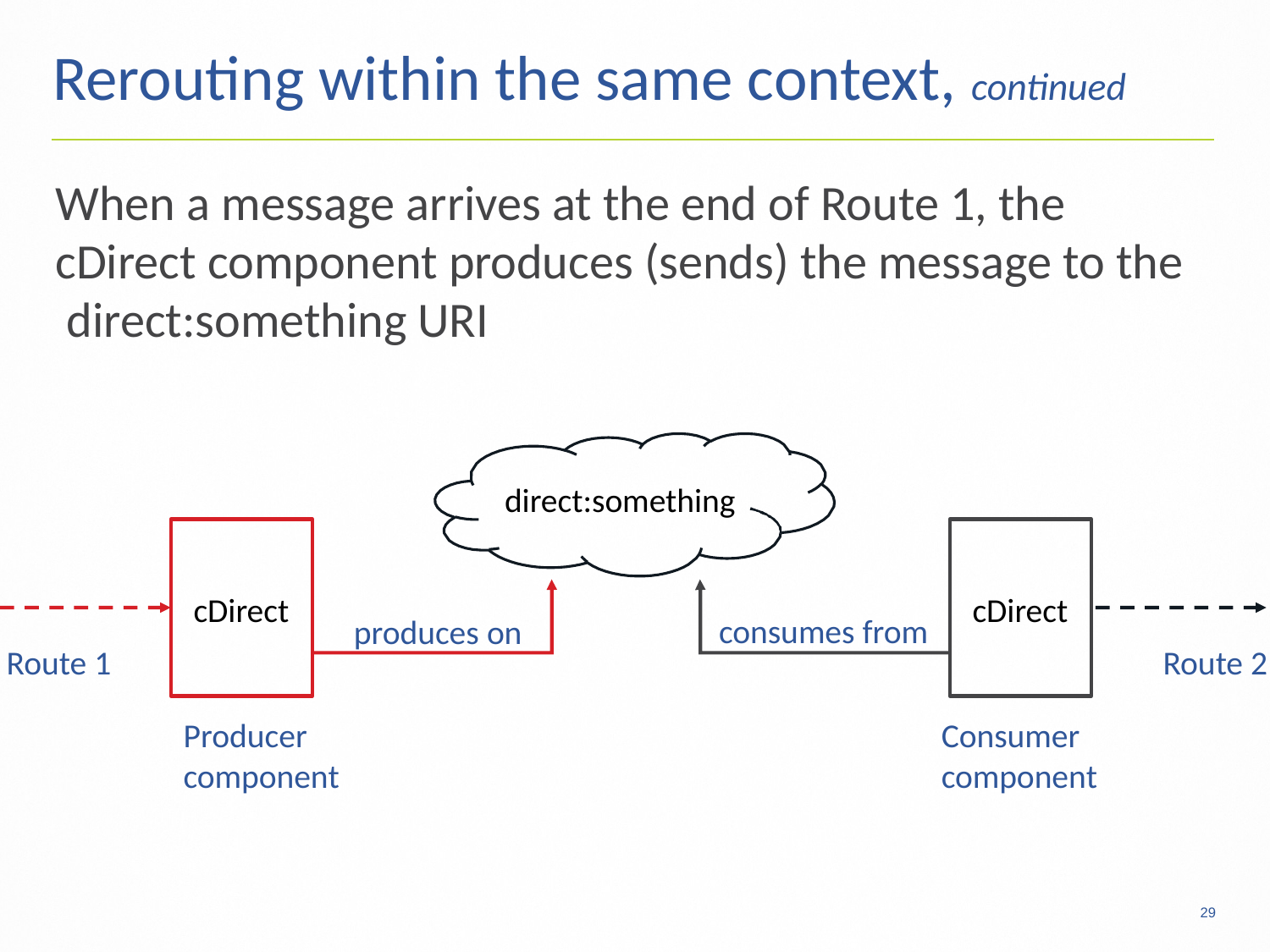

29
# Rerouting within the same context, continued

When a message arrives at the end of Route 1, the  cDirect component produces (sends) the message to the  direct:something URI

direct:something

cDirect

cDirect

consumes from
produces on
Route 2
Route 1
Producer  component
Consumer  component